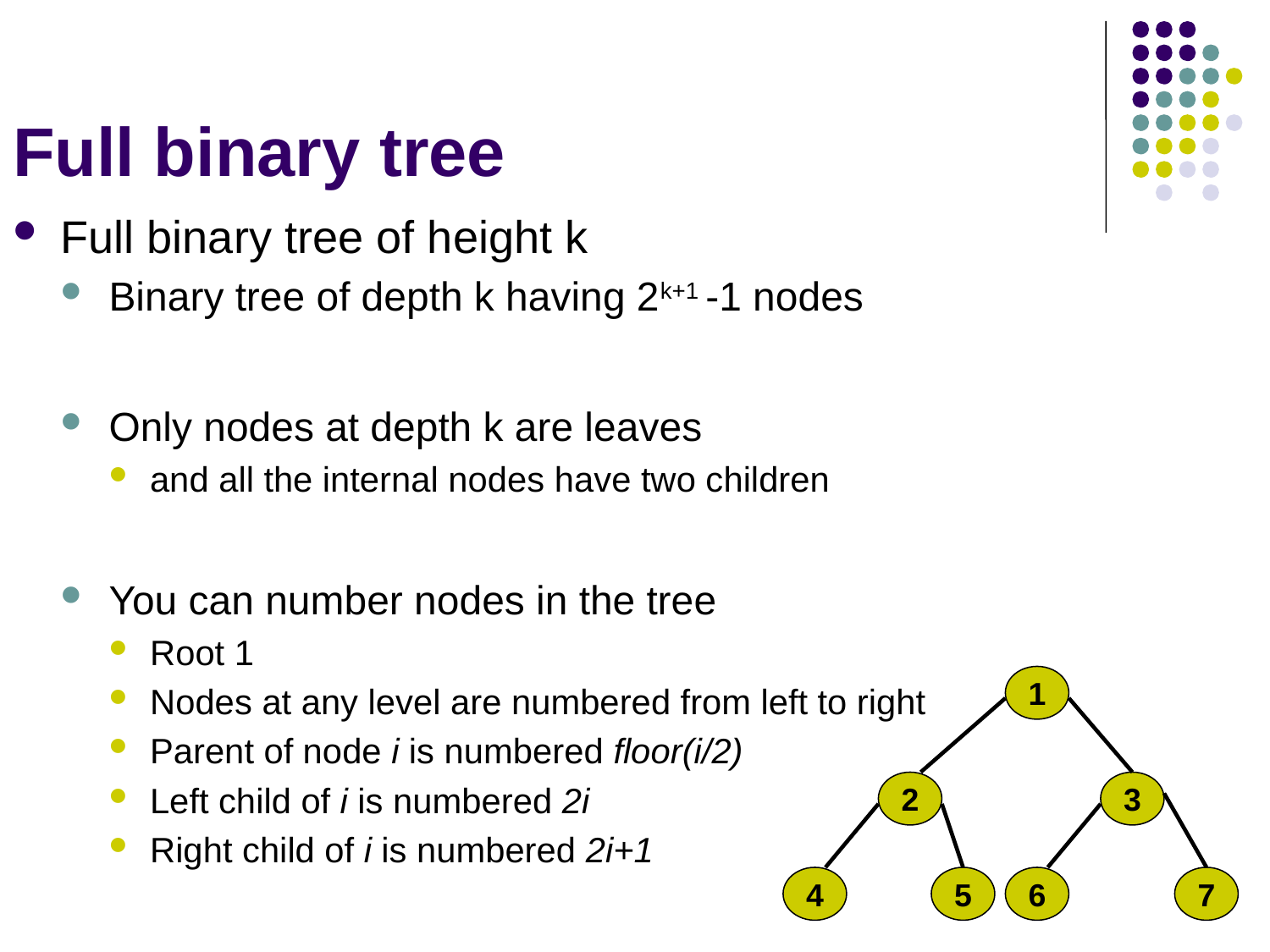

# Full binary tree
Full binary tree of height k
Binary tree of depth k having 2k+1 -1 nodes

Only nodes at depth k are leaves
and all the internal nodes have two children

You can number nodes in the tree
Root 1
Nodes at any level are numbered from left to right
Parent of node i is numbered floor(i/2)
Left child of i is numbered 2i
Right child of i is numbered 2i+1

1

2
3

4
5
6
7